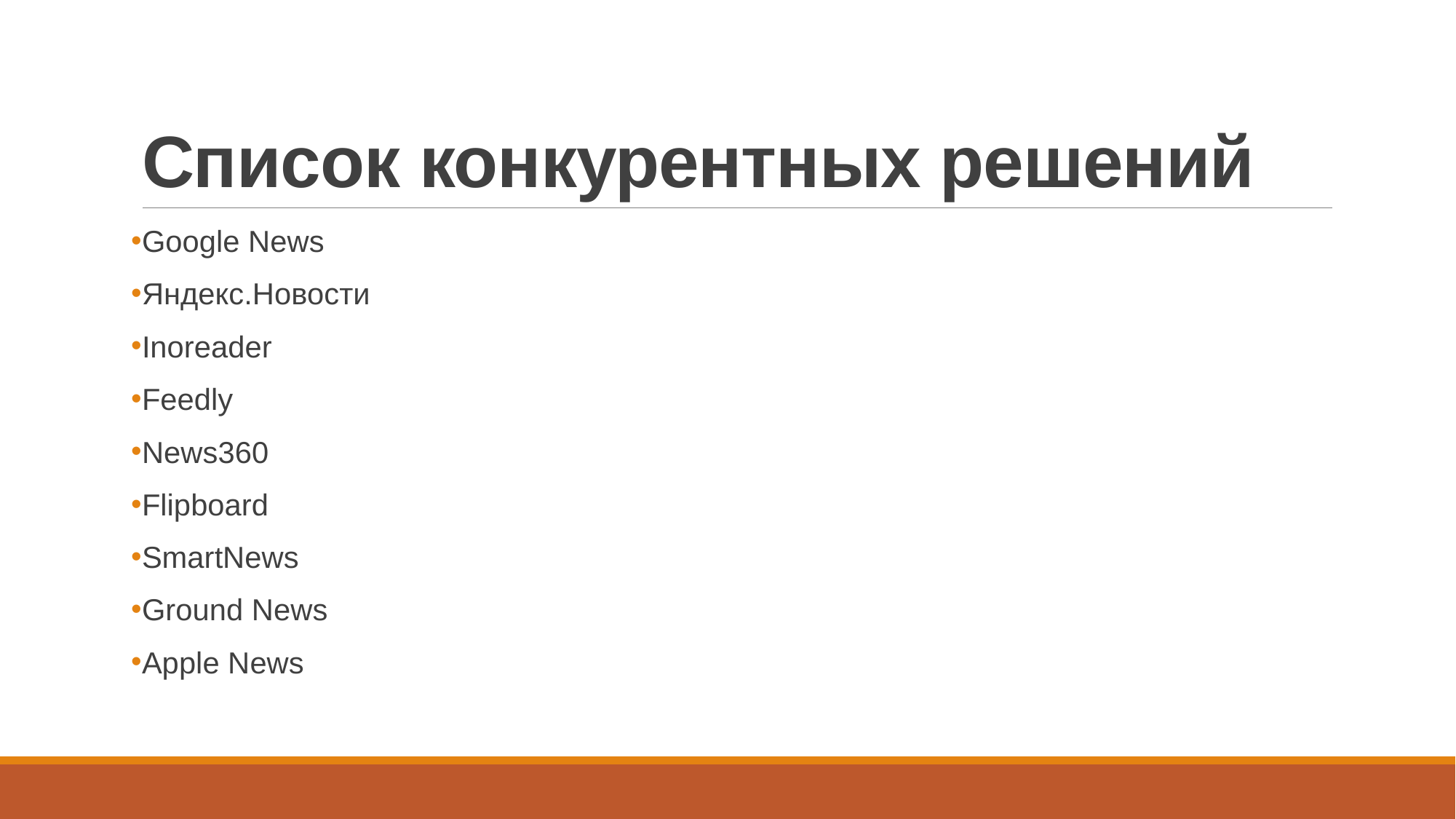

# Список конкурентных решений
Google News
Яндекс.Новости
Inoreader
Feedly
News360
Flipboard
SmartNews
Ground News
Apple News